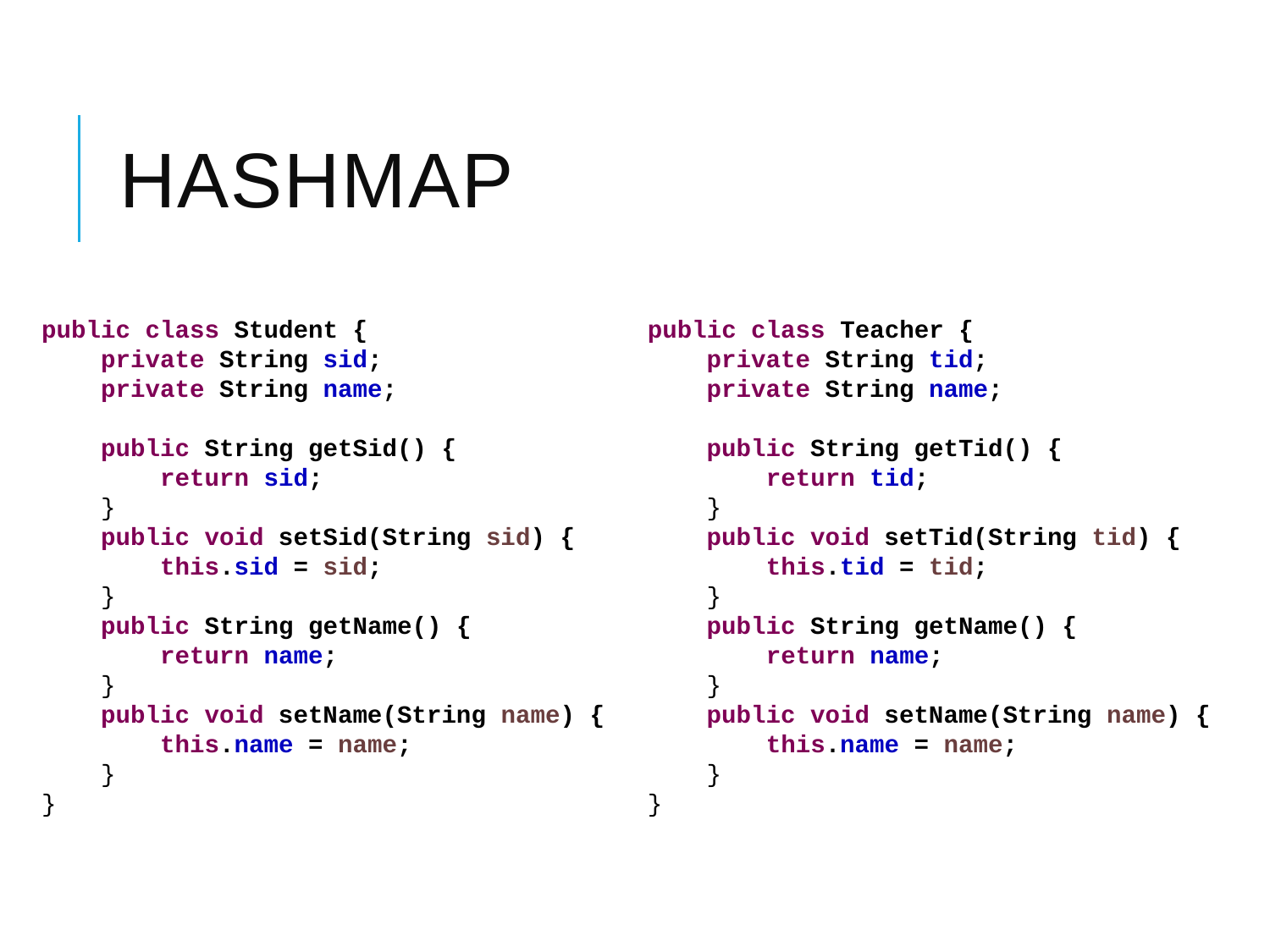

# HashMap
public class Student {
    private String sid;
    private String name;

    public String getSid() {
        return sid;
    }
    public void setSid(String sid) {
        this.sid = sid;
    }
    public String getName() {
        return name;
    }
    public void setName(String name) {
        this.name = name;
    }
}
public class Teacher {
    private String tid;
    private String name;

    public String getTid() {
        return tid;
    }
    public void setTid(String tid) {
        this.tid = tid;
    }
    public String getName() {
        return name;
    }
    public void setName(String name) {
        this.name = name;
    }
}